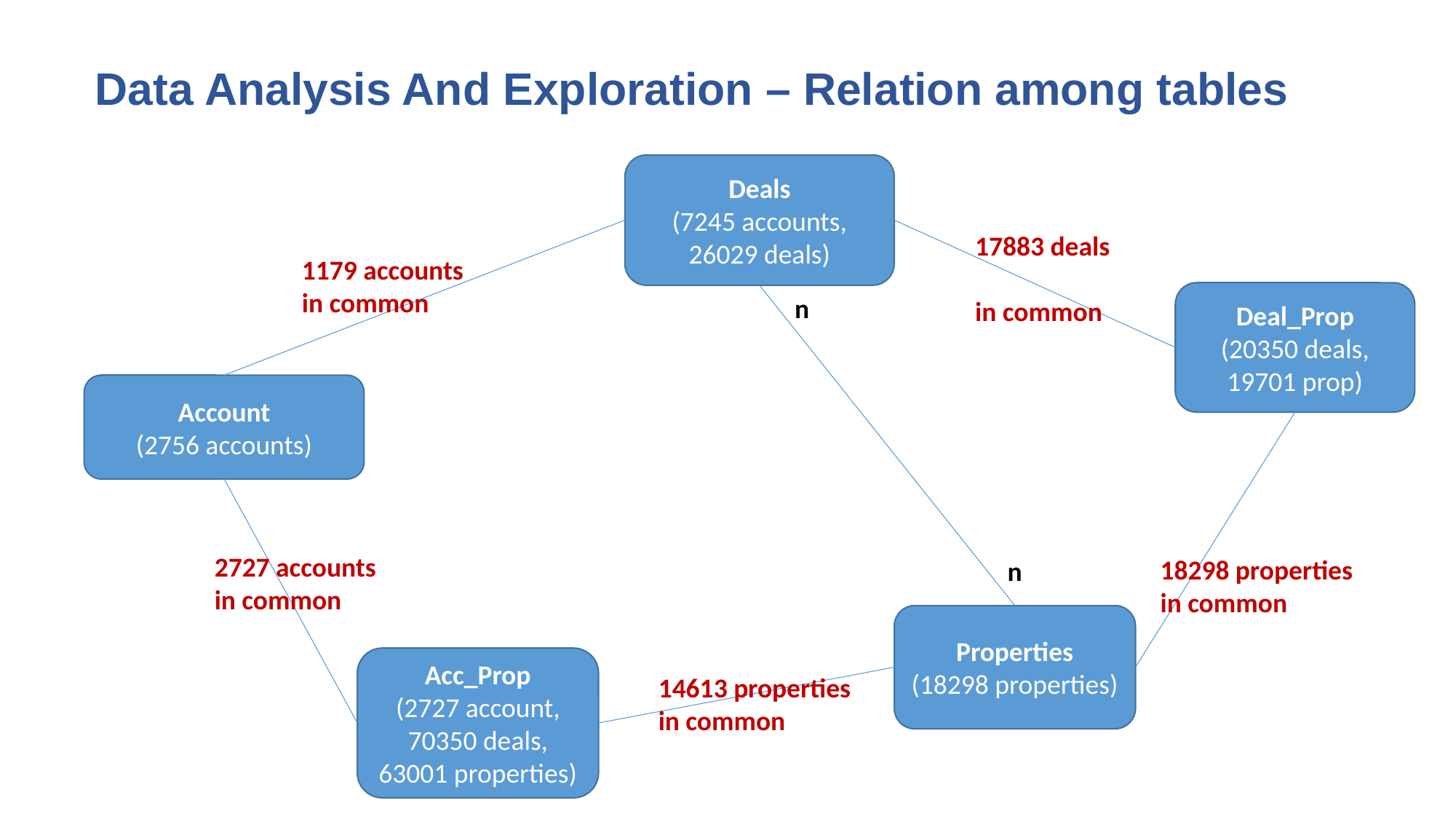

# Data Analysis And Exploration – Relation among tables
Deals
(7245 accounts,
26029 deals)
17883 deals
in common
1179 accounts
in common
Deal_Prop
(20350 deals,
19701 prop)
n
Account
(2756 accounts)
2727 accounts
in common
18298 properties in common
n
Properties
(18298 properties)
Acc_Prop
(2727 account,
70350 deals,
63001 properties)
14613 properties in common